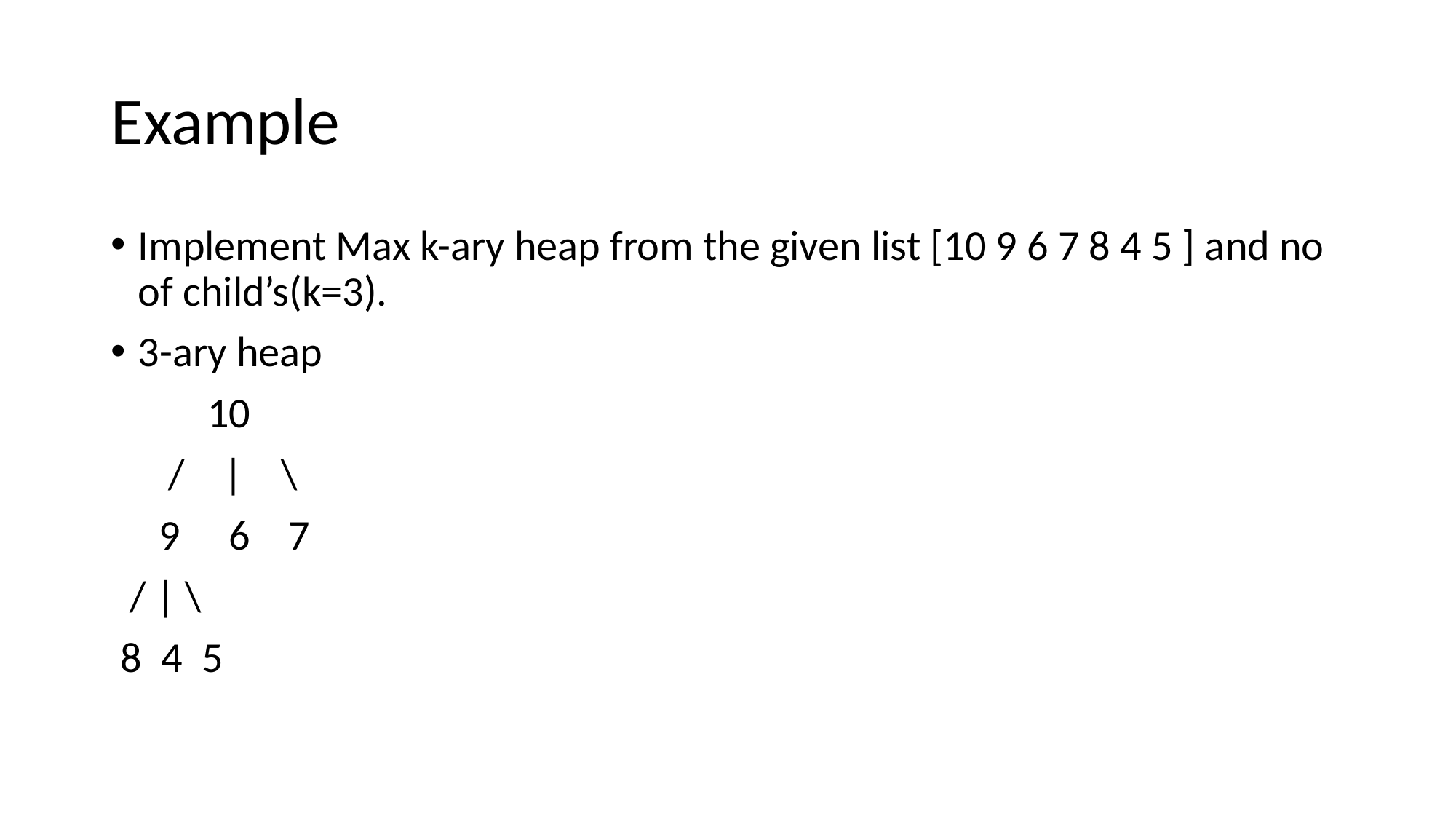

# Example
Implement Max k-ary heap from the given list [10 9 6 7 8 4 5 ] and no of child’s(k=3).
3-ary heap
          10
      /    |    \
     9     6    7
  / | \
 8  4  5